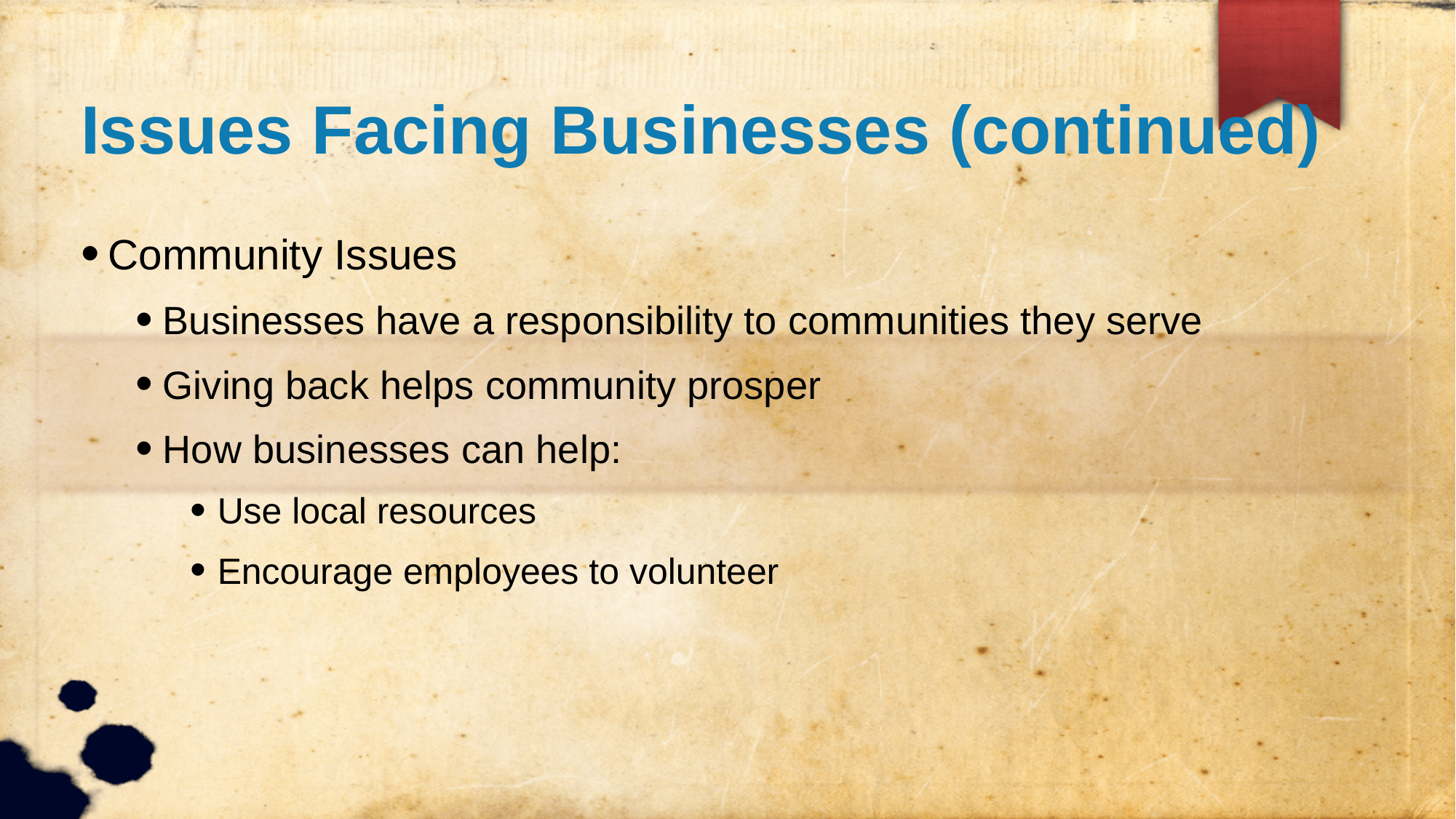

Issues Facing Businesses (continued)
Community Issues
Businesses have a responsibility to communities they serve
Giving back helps community prosper
How businesses can help:
Use local resources
Encourage employees to volunteer